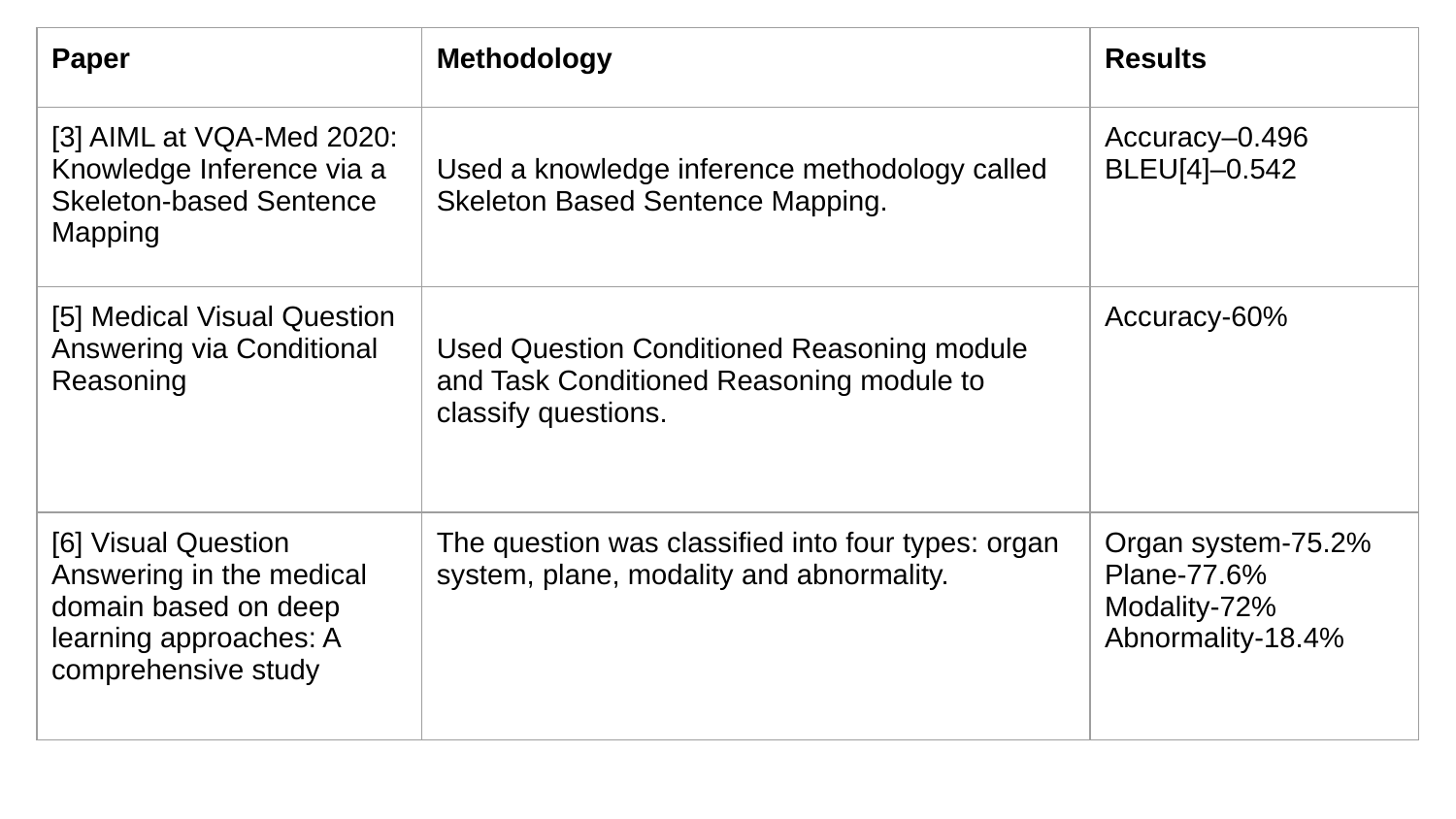

| Paper | Methodology | Results |
| --- | --- | --- |
| [3] AIML at VQA-Med 2020: Knowledge Inference via a Skeleton-based Sentence Mapping | Used a knowledge inference methodology called Skeleton Based Sentence Mapping. | Accuracy–0.496 BLEU[4]–0.542 |
| [5] Medical Visual Question Answering via Conditional Reasoning | Used Question Conditioned Reasoning module and Task Conditioned Reasoning module to classify questions. | Accuracy-60% |
| [6] Visual Question Answering in the medical domain based on deep learning approaches: A comprehensive study | The question was classified into four types: organ system, plane, modality and abnormality. | Organ system-75.2% Plane-77.6% Modality-72% Abnormality-18.4% |